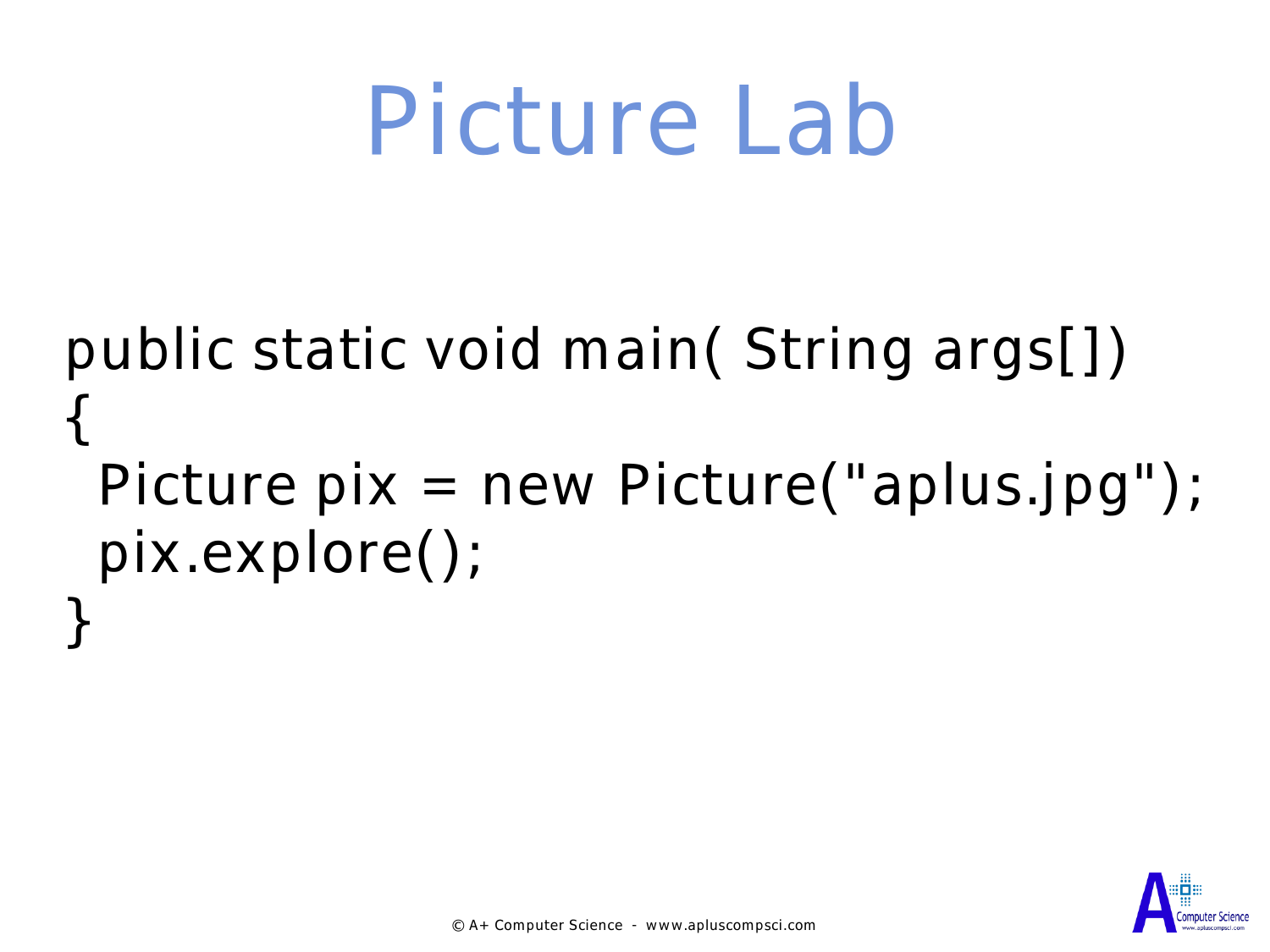

Picture Lab
public static void main( String args[])
{
  Picture pix = new Picture("aplus.jpg");
  pix.explore();
}

© A+ Computer Science  -  www.apluscompsci.com